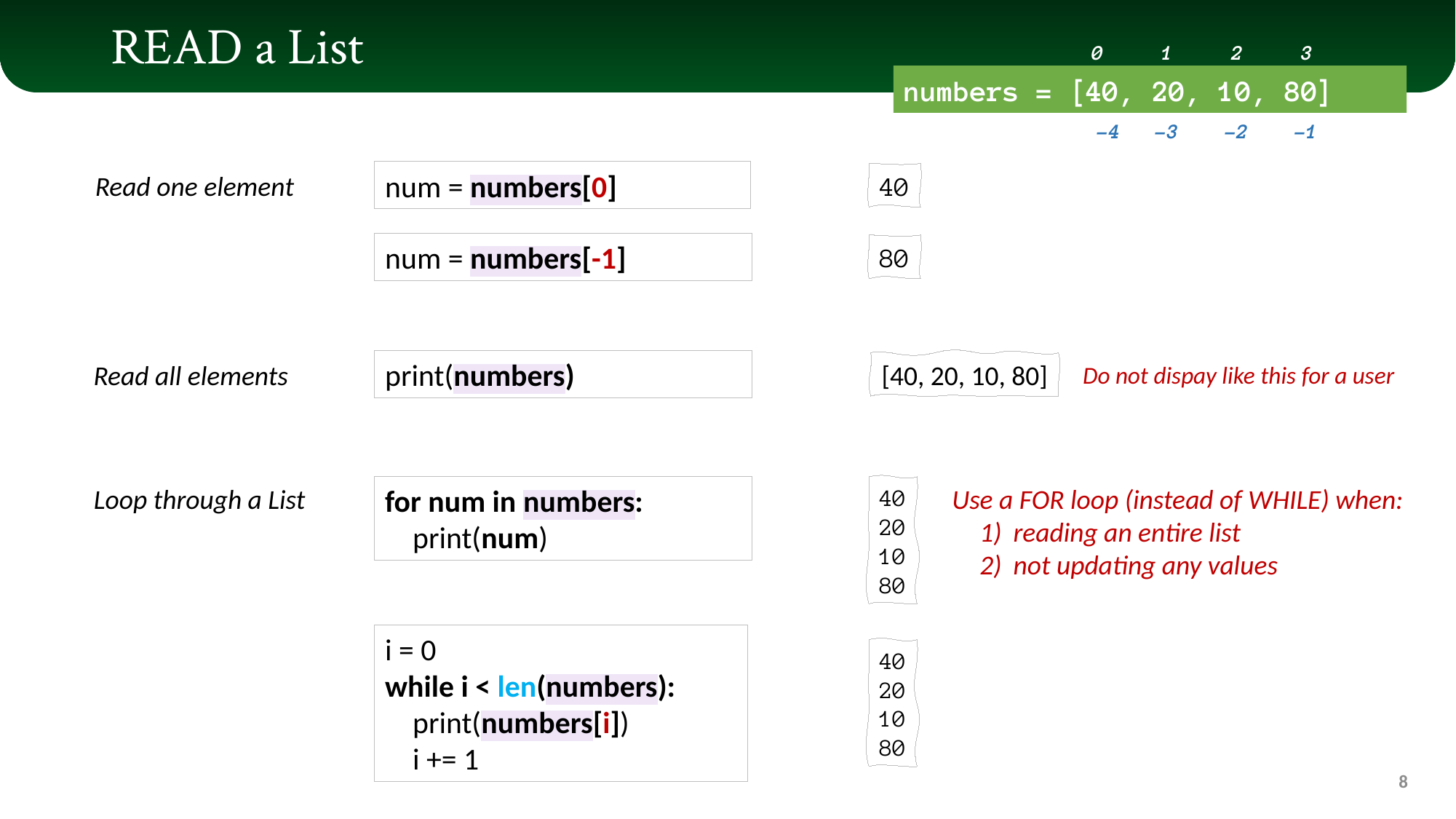

# READ a List
 0     1     2     3
numbers = [40, 20, 10, 80]
-4   -3    -2    -1
num = numbers[0]
Read one element
40
num = numbers[-1]

80
print(numbers)
Read all elements
[40, 20, 10, 80]
Do not dispay like this for a user
Loop through a List
for num in numbers:
    print(num)
40
20
10
80
Use a FOR loop (instead of WHILE) when:
reading an entire list
not updating any values
i = 0
while i < len(numbers):
    print(numbers[i])
    i += 1
40
20
10
80
8